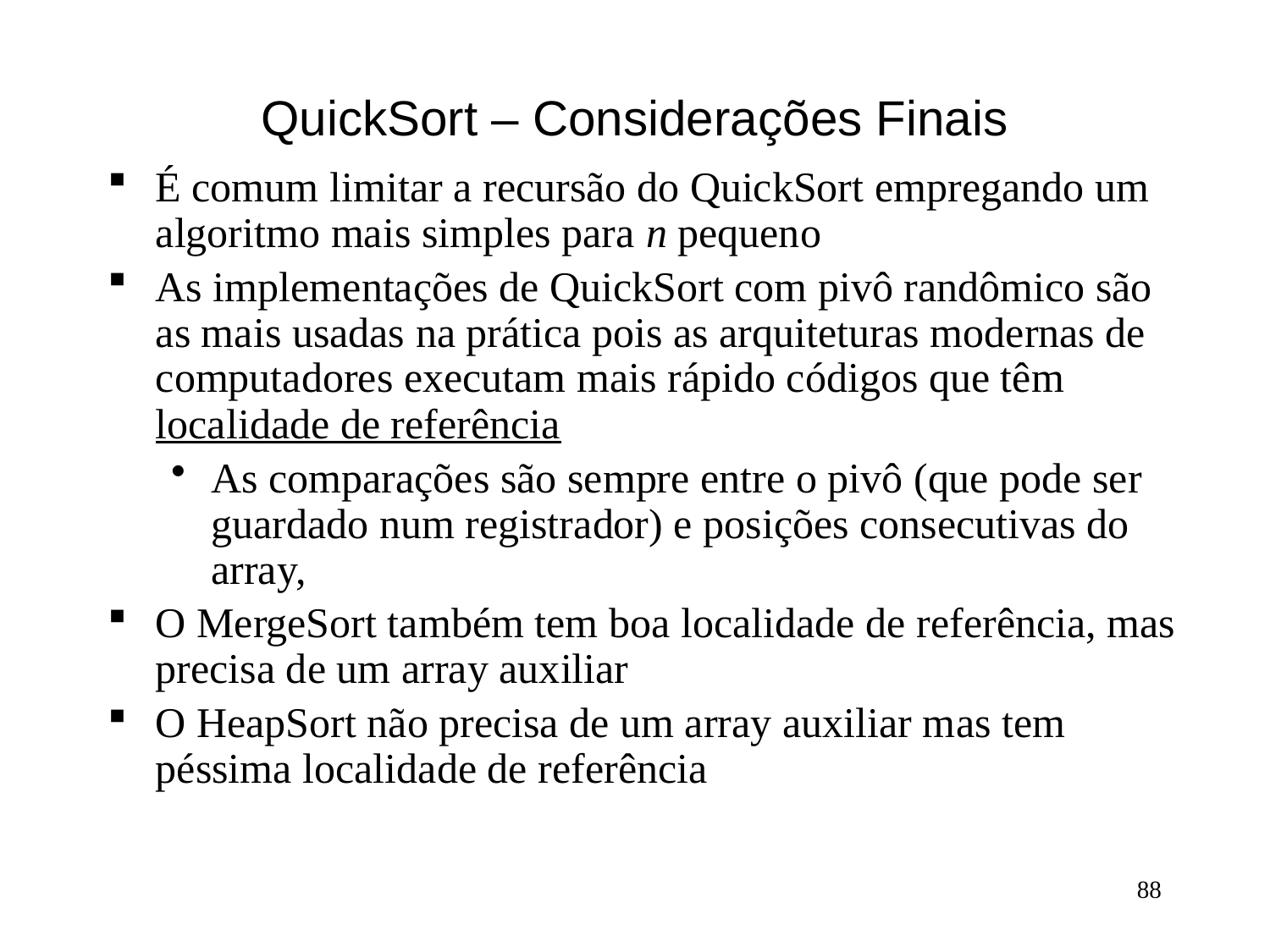

# QuickSort – Considerações Finais
É comum limitar a recursão do QuickSort empregando um algoritmo mais simples para n pequeno
As implementações de QuickSort com pivô randômico são as mais usadas na prática pois as arquiteturas modernas de computadores executam mais rápido códigos que têm localidade de referência
As comparações são sempre entre o pivô (que pode ser guardado num registrador) e posições consecutivas do array,
O MergeSort também tem boa localidade de referência, mas precisa de um array auxiliar
O HeapSort não precisa de um array auxiliar mas tem péssima localidade de referência
88